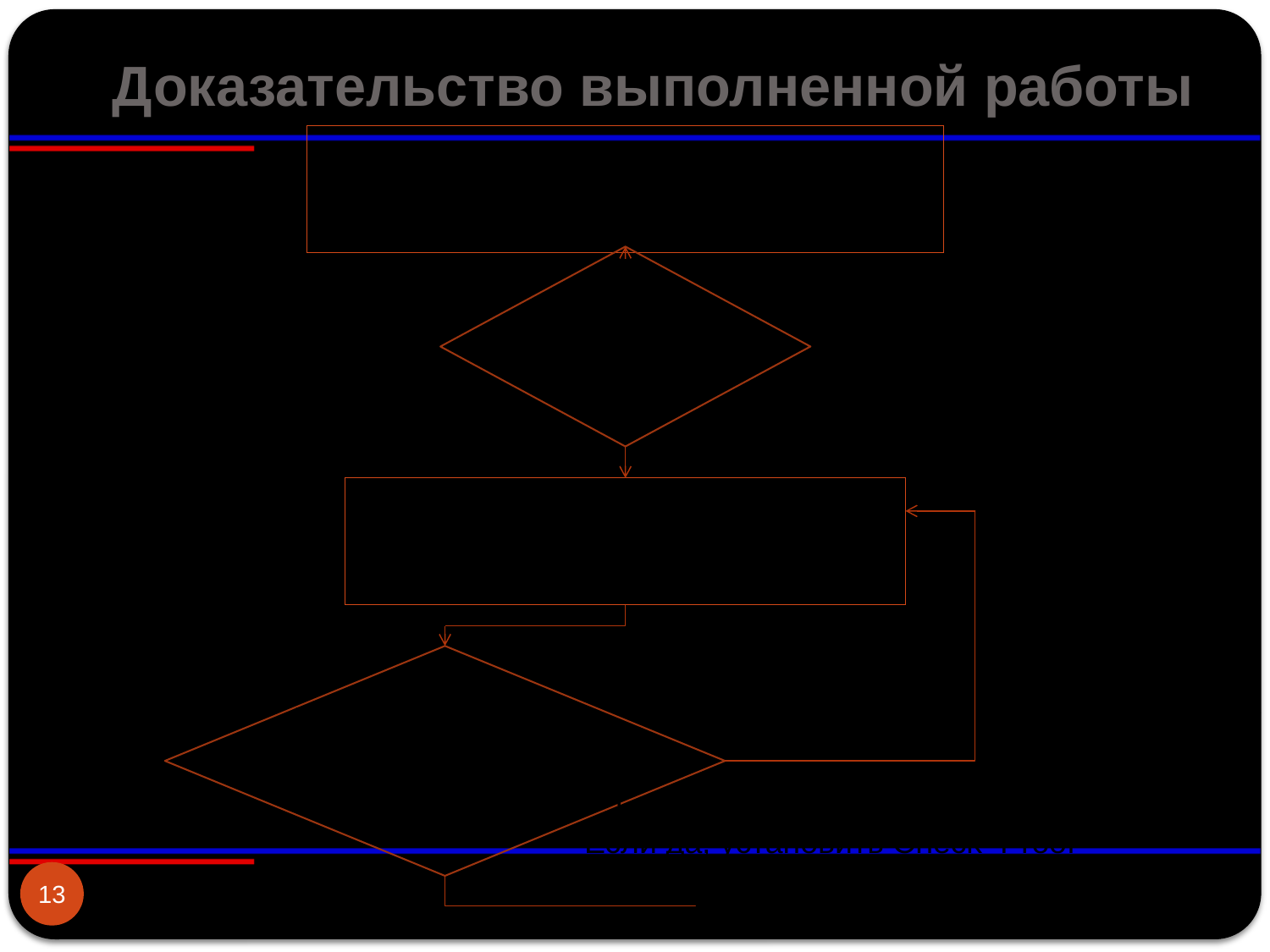

# Доказательство выполненной работы
Установить Nonce =1,  Check_Proof = FALSE
                      Check_Proof = =FALSE?

Создать хеш-операцию выражения. Закодировать и преобразовать в шестнадцатеричное хеш-значение.
Если нет, увеличить Nonce на единицу и заново начать цикл.

Проверить, все ли первые n цифр хеш-значения равны нулю.
Если да, установить Check_Proof = TRUE и вернуть значение Nonce.

13